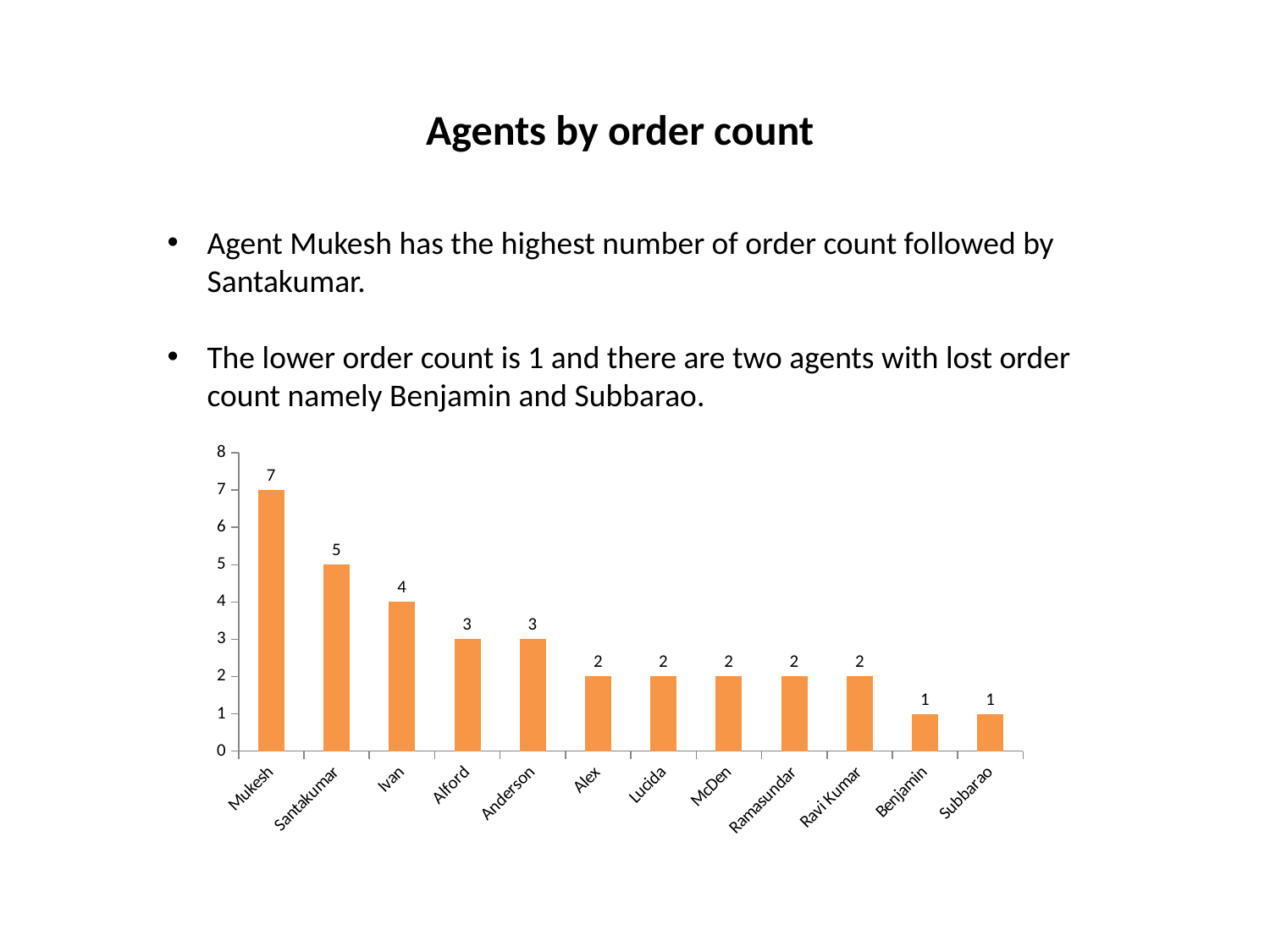

Agents by order count
Agent Mukesh has the highest number of order count followed by Santakumar.

The lower order count is 1 and there are two agents with lost order count namely Benjamin and Subbarao.

### Chart

| Category | Order Count |
|---|---|
| Mukesh | 7.0 |
| Santakumar | 5.0 |
| Ivan | 4.0 |
| Alford | 3.0 |
| Anderson | 3.0 |
| Alex | 2.0 |
| Lucida | 2.0 |
| McDen | 2.0 |
| Ramasundar | 2.0 |
| Ravi Kumar | 2.0 |
| Benjamin | 1.0 |
| Subbarao | 1.0 |